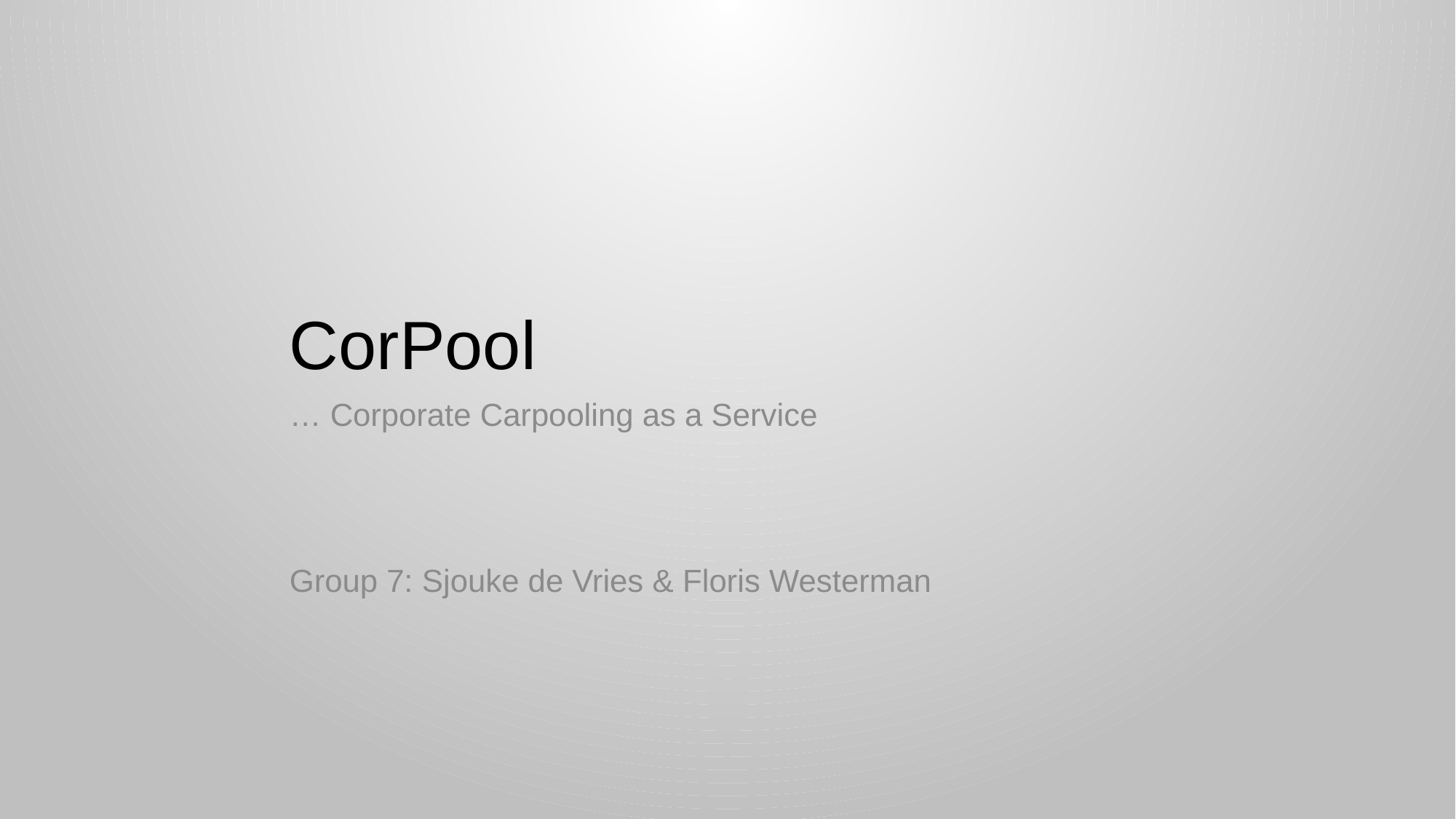

# CorPool
… Corporate Carpooling as a Service

Group 7: Sjouke de Vries & Floris Westerman